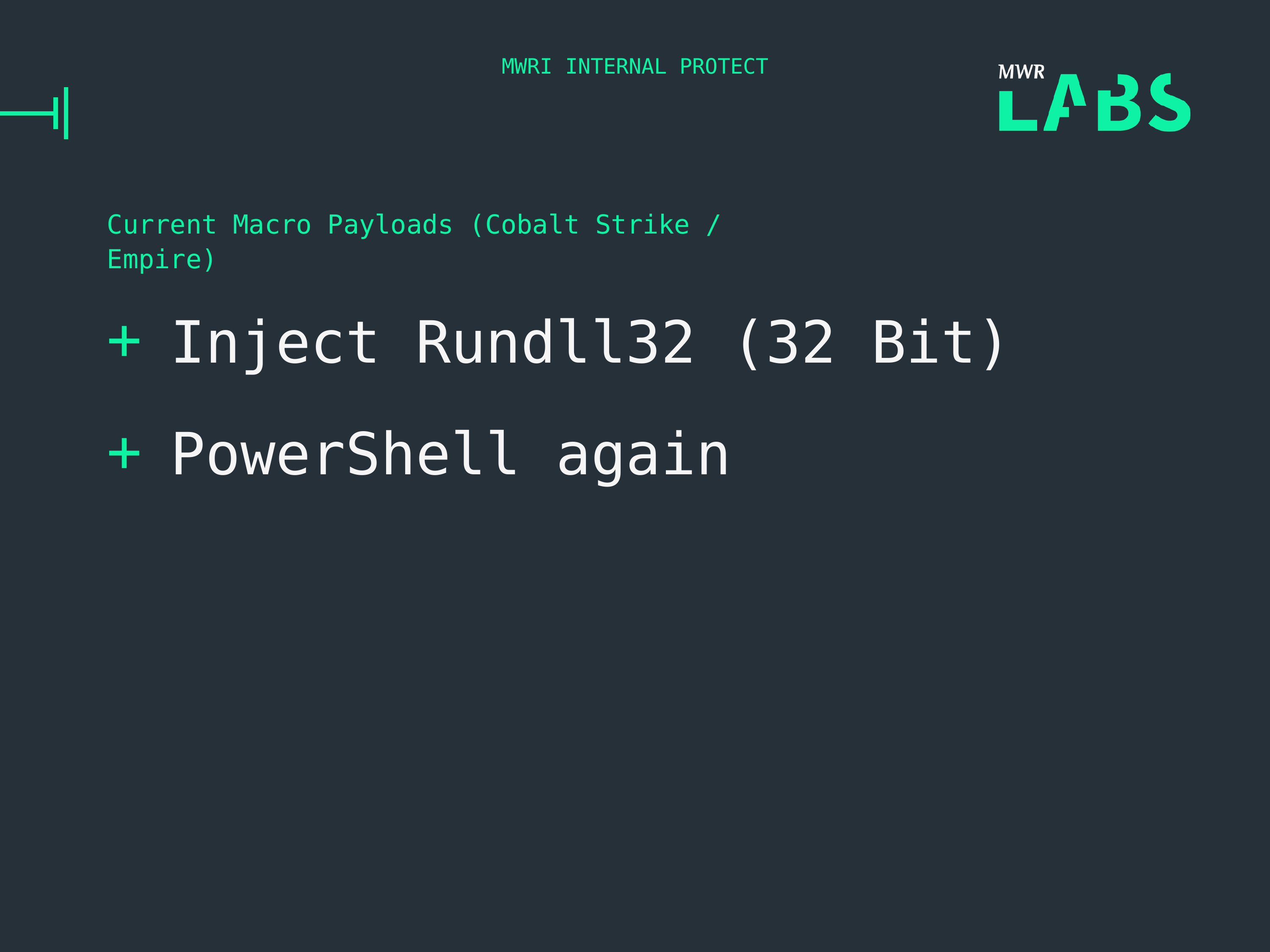

#
Current Macro Payloads (Cobalt Strike /  Empire)
Inject Rundll32 (32 Bit)
PowerShell again